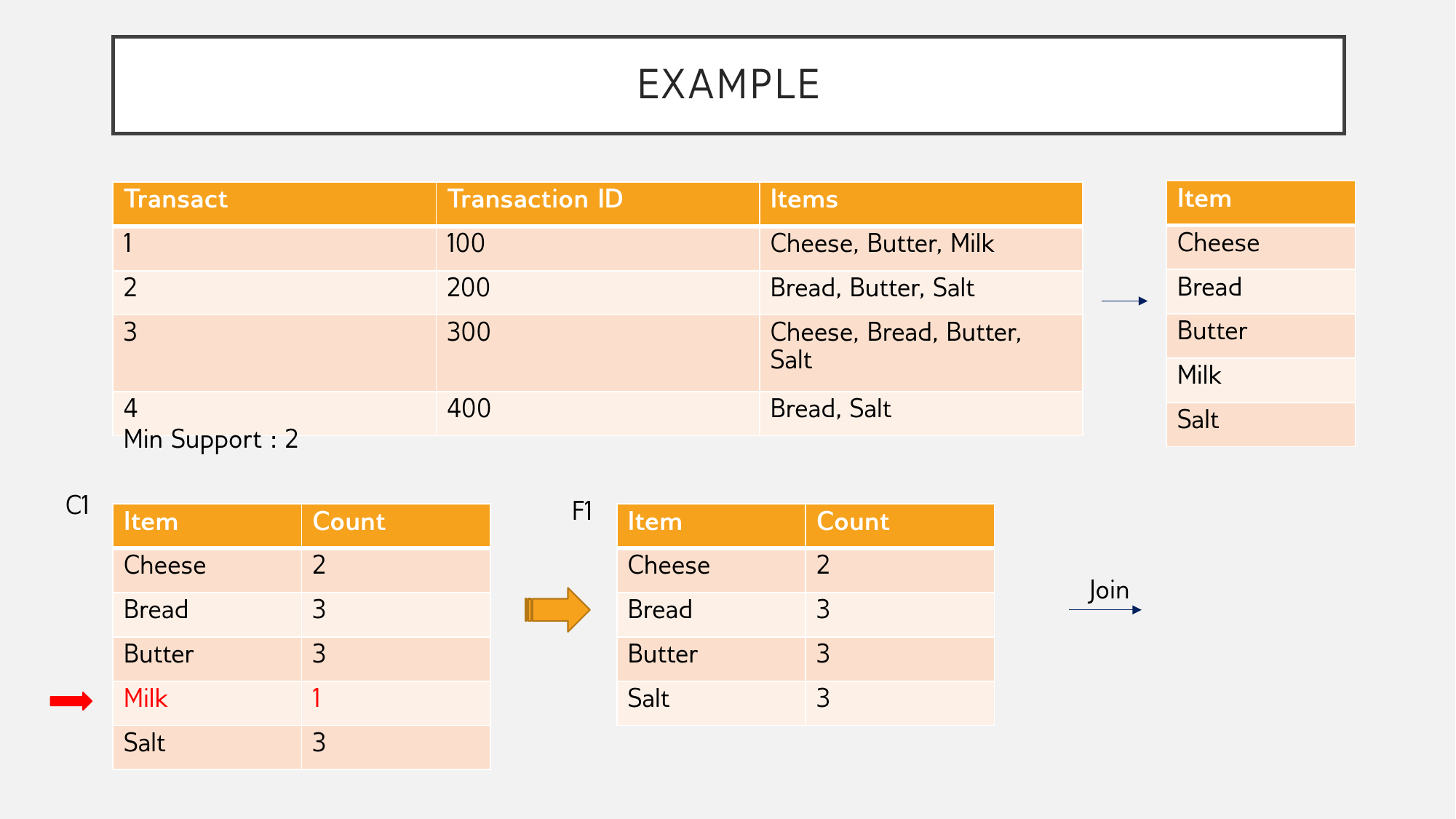

# EXAMPLE

| Item |
| --- |
| Cheese |
| Bread |
| Butter |
| Milk |
| Salt |
| Transact | Transaction ID | Items |
| --- | --- | --- |
| 1 | 100 | Cheese, Butter, Milk |
| 2 | 200 | Bread, Butter, Salt |
| 3 | 300 | Cheese, Bread, Butter, Salt |
| 4 | 400 | Bread, Salt |
Min Support : 2
C1
F1
| Item | Count |
| --- | --- |
| Cheese | 2 |
| Bread | 3 |
| Butter | 3 |
| Milk | 1 |
| Salt | 3 |
| Item | Count |
| --- | --- |
| Cheese | 2 |
| Bread | 3 |
| Butter | 3 |
| Salt | 3 |
Join